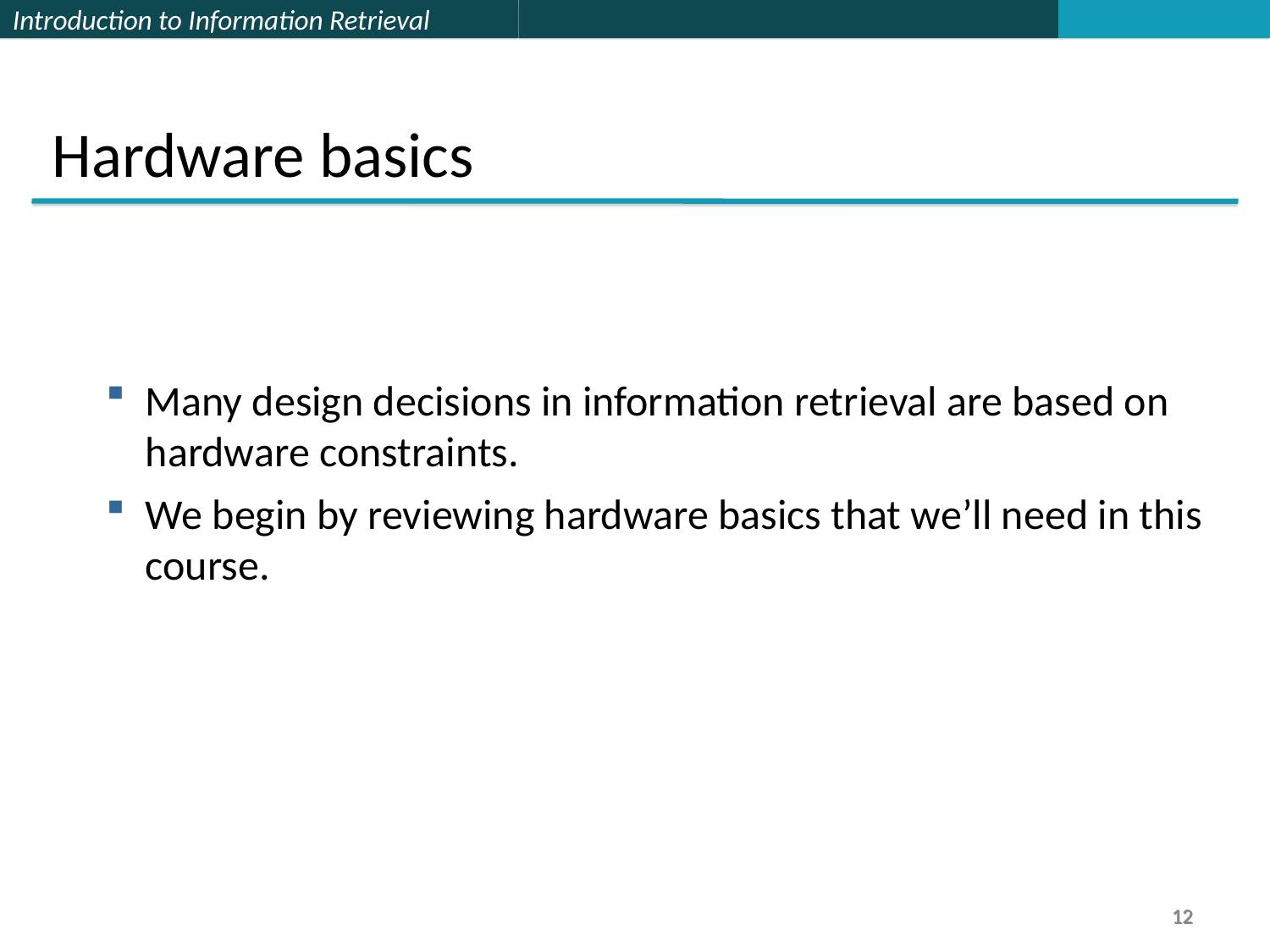

Hardware basics
Many design decisions in information retrieval are based on hardware constraints.
We begin by reviewing hardware basics that we’ll need in this course.
12
12